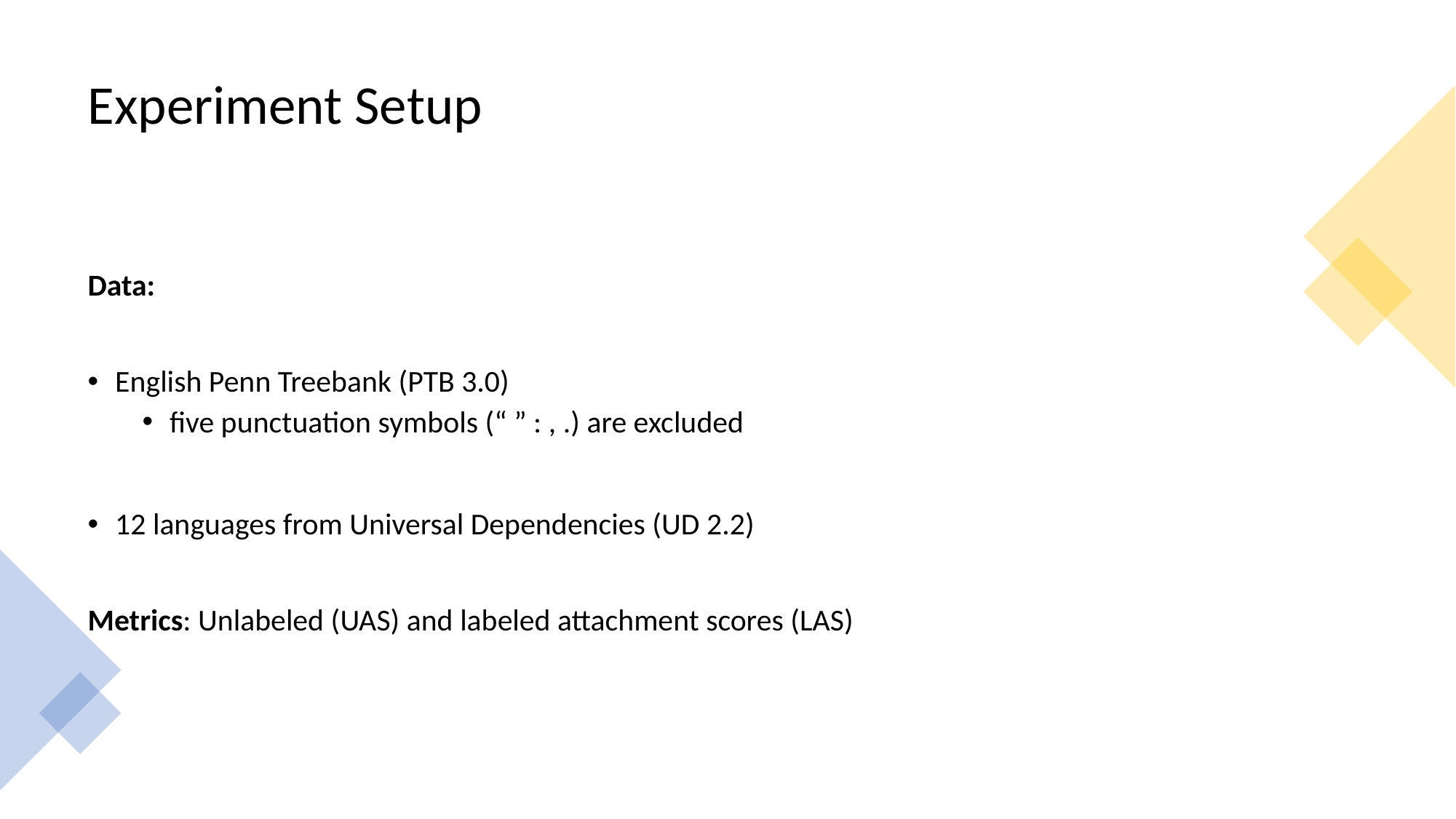

# Experiment Setup

Data:

English Penn Treebank (PTB 3.0)
five punctuation symbols (“ ” : , .) are excluded

12 languages from Universal Dependencies (UD 2.2)

Metrics: Unlabeled (UAS) and labeled attachment scores (LAS)

21